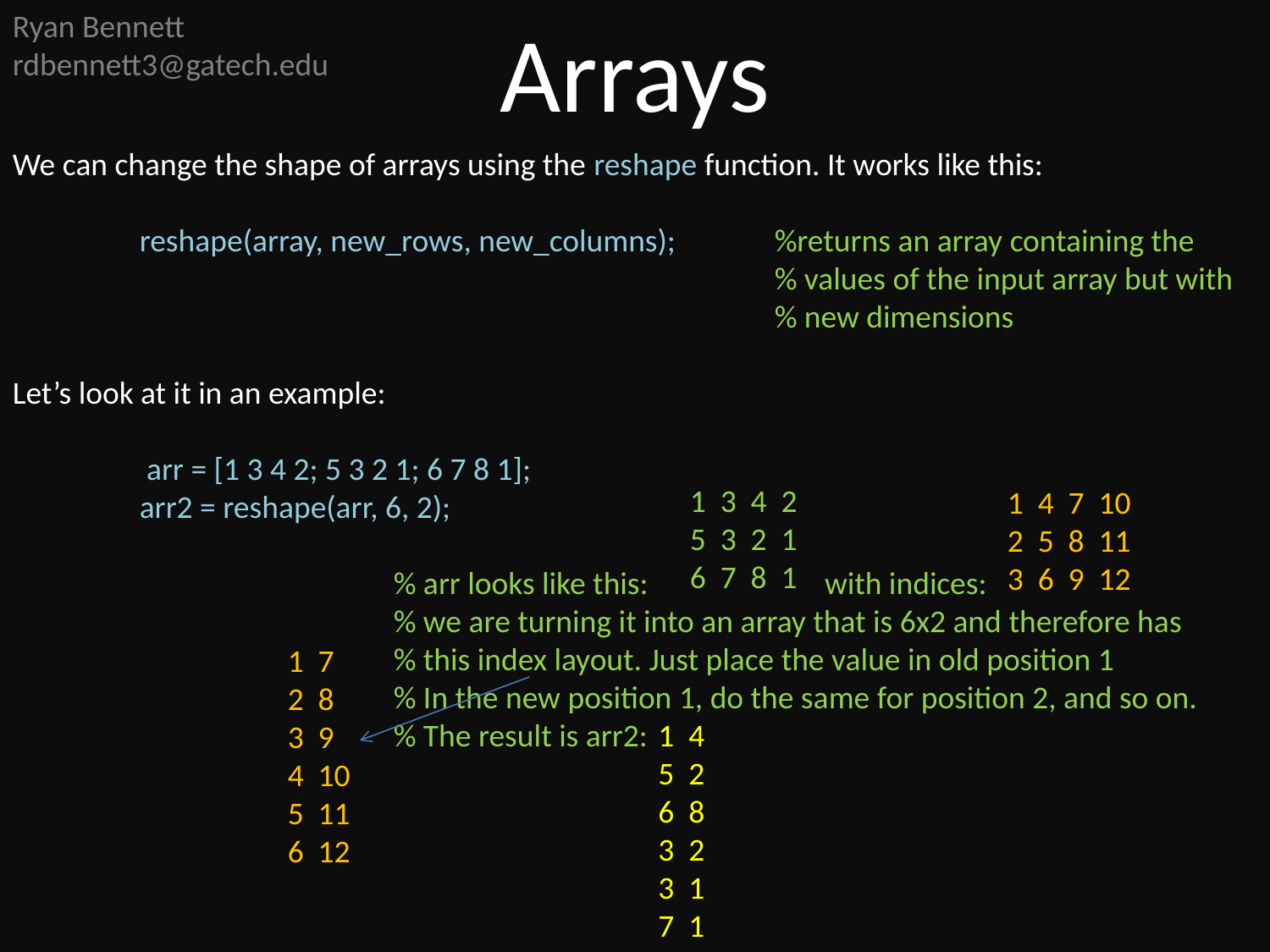

Ryan Bennett
rdbennett3@gatech.edu
Arrays
We can change the shape of arrays using the reshape function. It works like this:

	reshape(array, new_rows, new_columns);	%returns an array containing the						% values of the input array but with
						% new dimensions

Let’s look at it in an example:

	 arr = [1 3 4 2; 5 3 2 1; 6 7 8 1];
	arr2 = reshape(arr, 6, 2);

			% arr looks like this:	       with indices:
			% we are turning it into an array that is 6x2 and therefore has
			% this index layout. Just place the value in old position 1
			% In the new position 1, do the same for position 2, and so on.
			% The result is arr2:

1  3  4  2
5  3  2  1
6  7  8  1
1  4  7  10
2  5  8  11
3  6  9  12
1  7
2  8
3  9
4  10
5  11
6  12

1  4
5  2
6  8
3  2
3  1
7  1